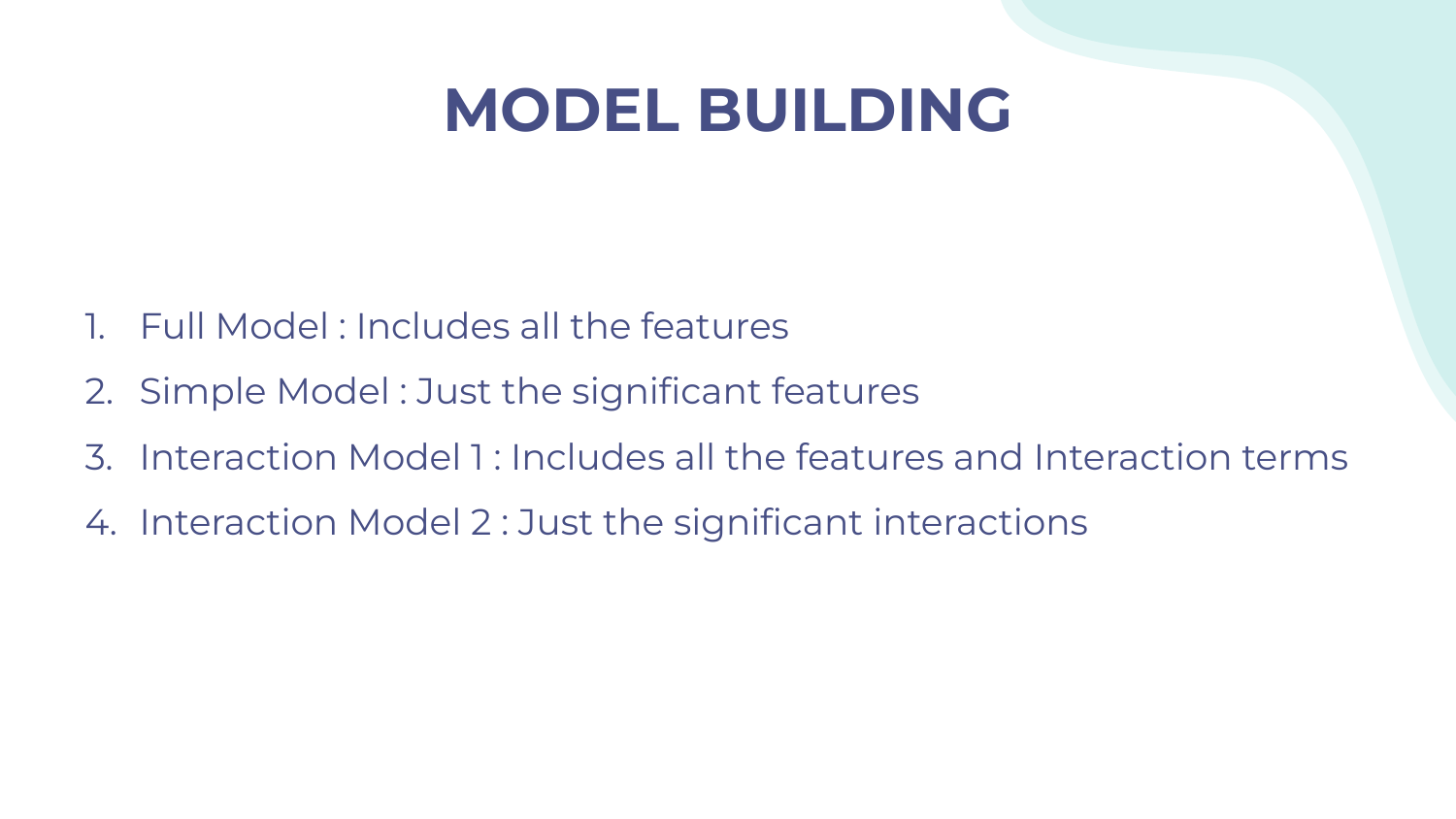

# MODEL BUILDING
Full Model : Includes all the features
Simple Model : Just the significant features
Interaction Model 1 : Includes all the features and Interaction terms
Interaction Model 2 : Just the significant interactions